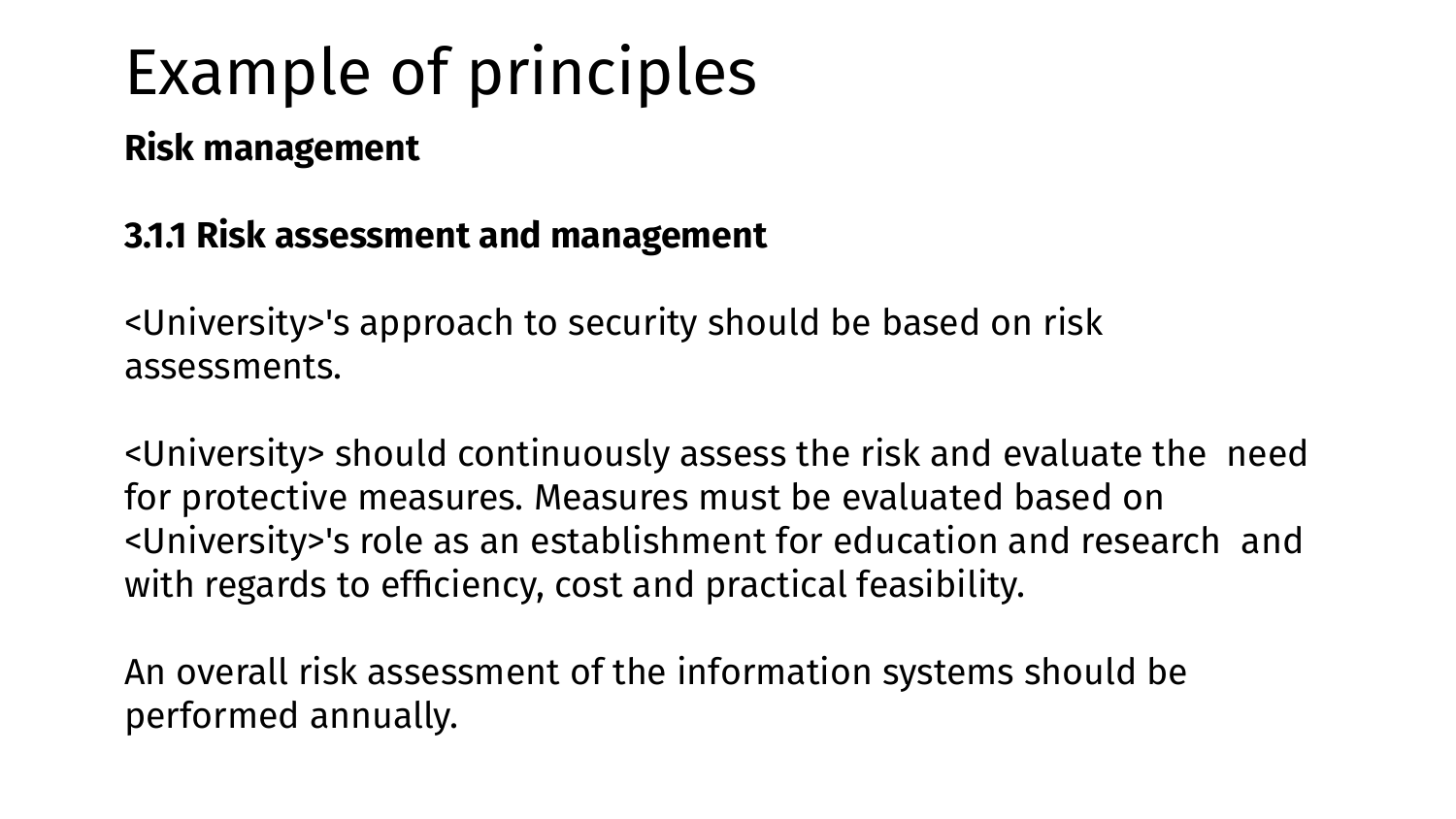

# Example of principles
Risk management

3.1.1 Risk assessment and management

<University>'s approach to security should be based on risk  assessments.

<University> should continuously assess the risk and evaluate the  need for protective measures. Measures must be evaluated based on
<University>'s role as an establishment for education and research  and with regards to efficiency, cost and practical feasibility.

An overall risk assessment of the information systems should be  performed annually.